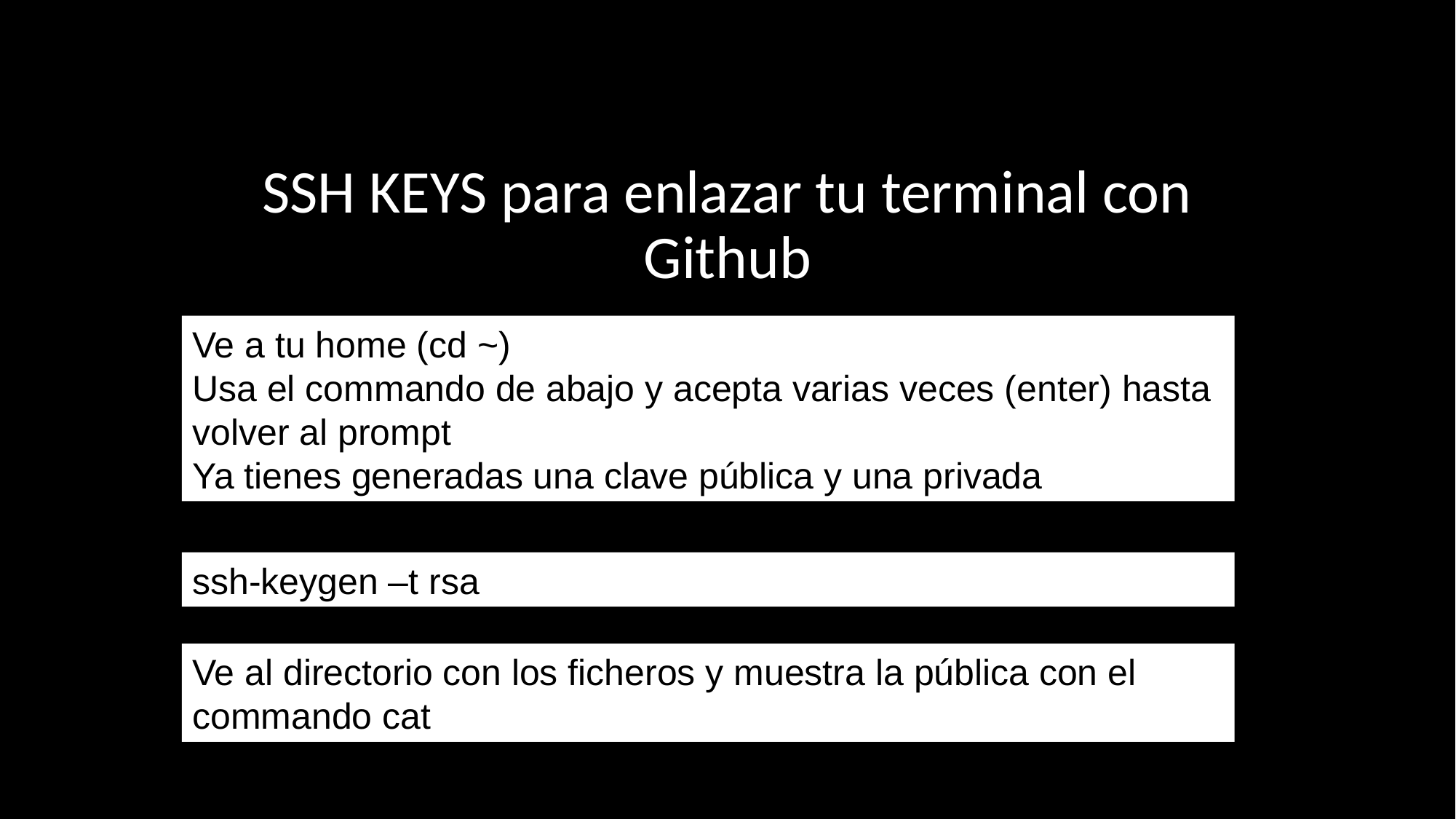

# SSH KEYS para enlazar tu terminal con Github
Ve a tu home (cd ~)
Usa el commando de abajo y acepta varias veces (enter) hasta volver al prompt
Ya tienes generadas una clave pública y una privada
ssh-keygen –t rsa
Ve al directorio con los ficheros y muestra la pública con el commando cat